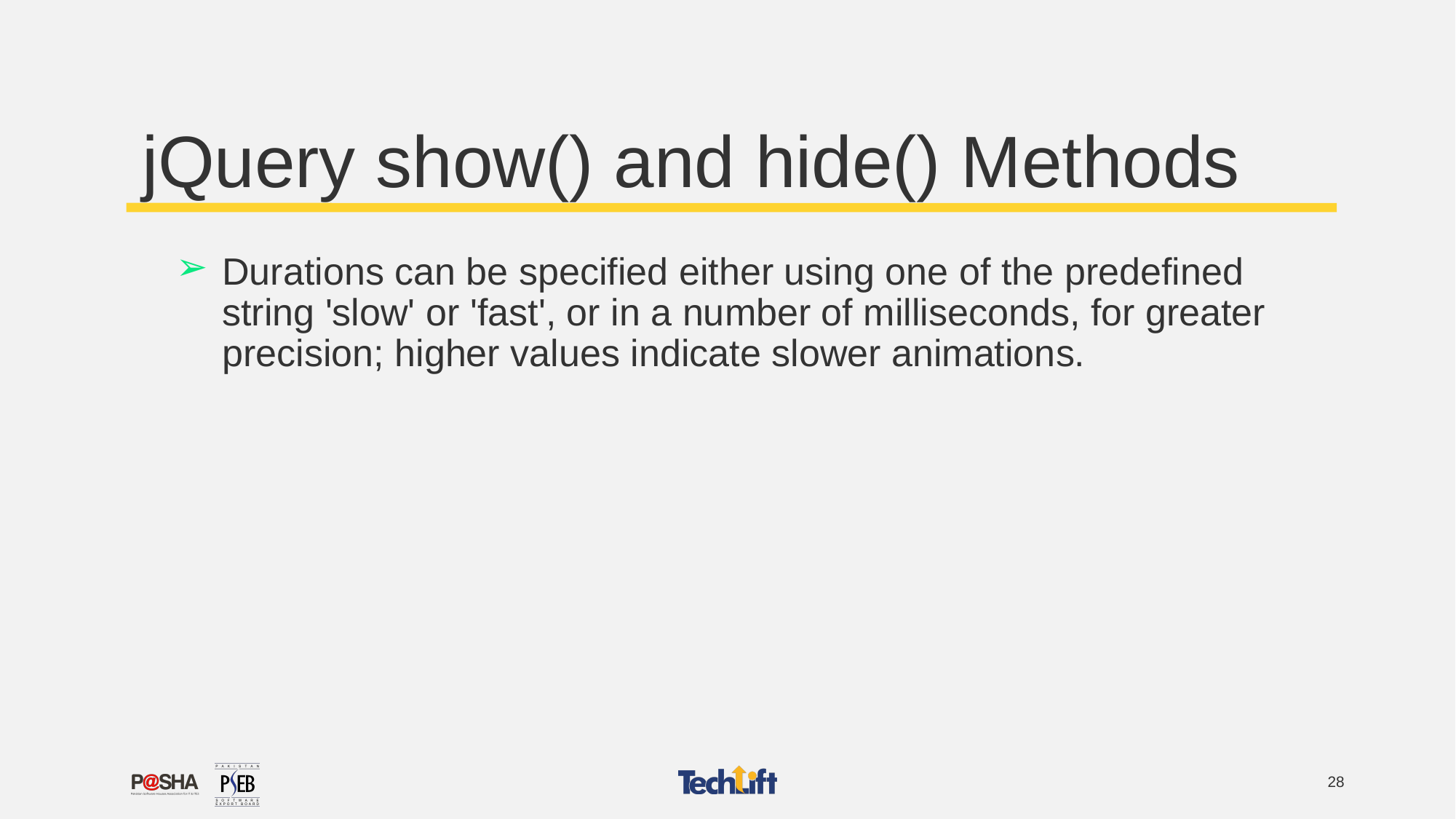

# jQuery show() and hide() Methods
Durations can be specified either using one of the predefined string 'slow' or 'fast', or in a number of milliseconds, for greater precision; higher values indicate slower animations.
28